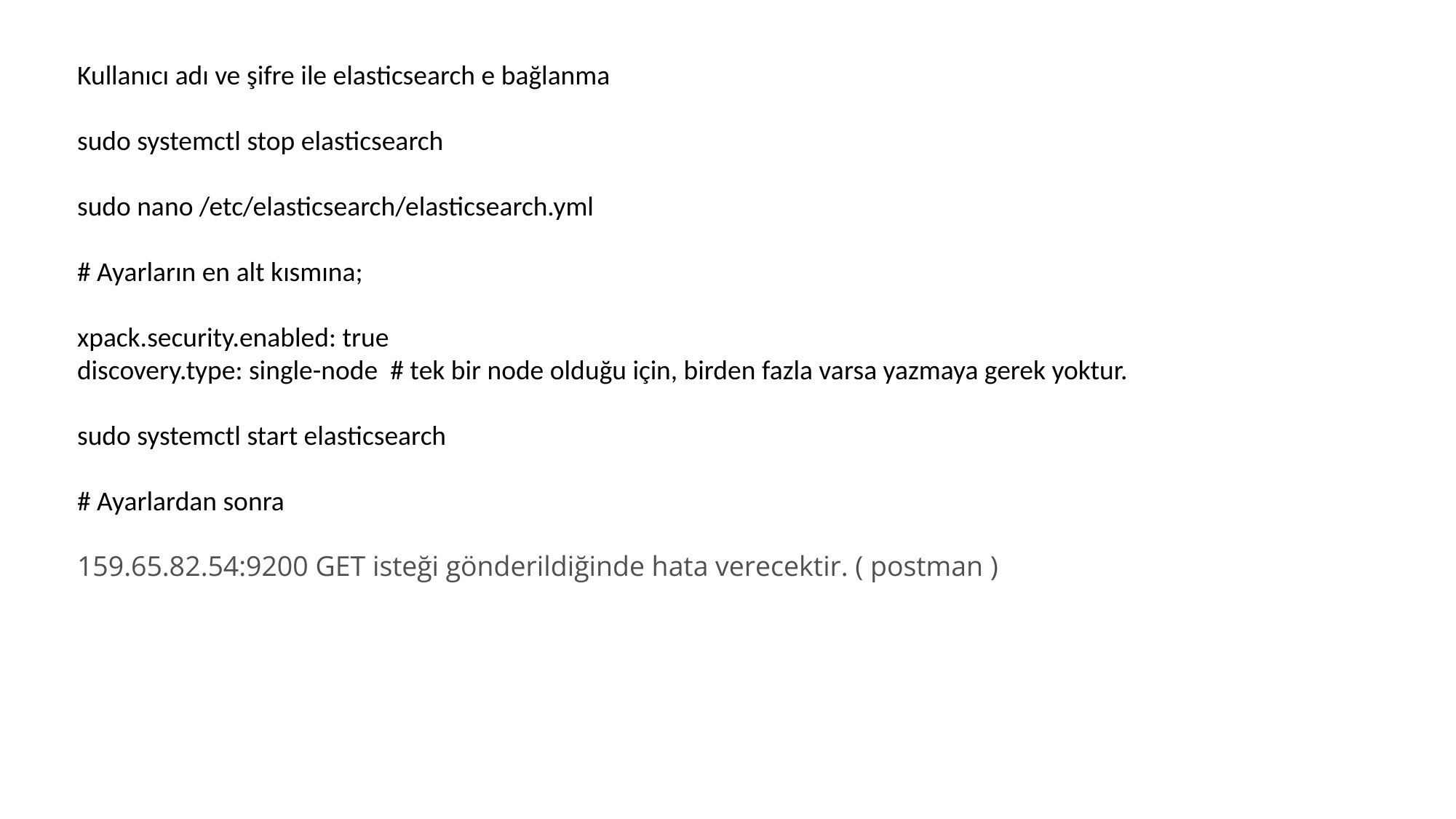

Kullanıcı adı ve şifre ile elasticsearch e bağlanma

sudo systemctl stop elasticsearch

sudo nano /etc/elasticsearch/elasticsearch.yml

# Ayarların en alt kısmına;

xpack.security.enabled: true
discovery.type: single-node  # tek bir node olduğu için, birden fazla varsa yazmaya gerek yoktur.

sudo systemctl start elasticsearch

# Ayarlardan sonra

159.65.82.54:9200 GET isteği gönderildiğinde hata verecektir. ( postman )